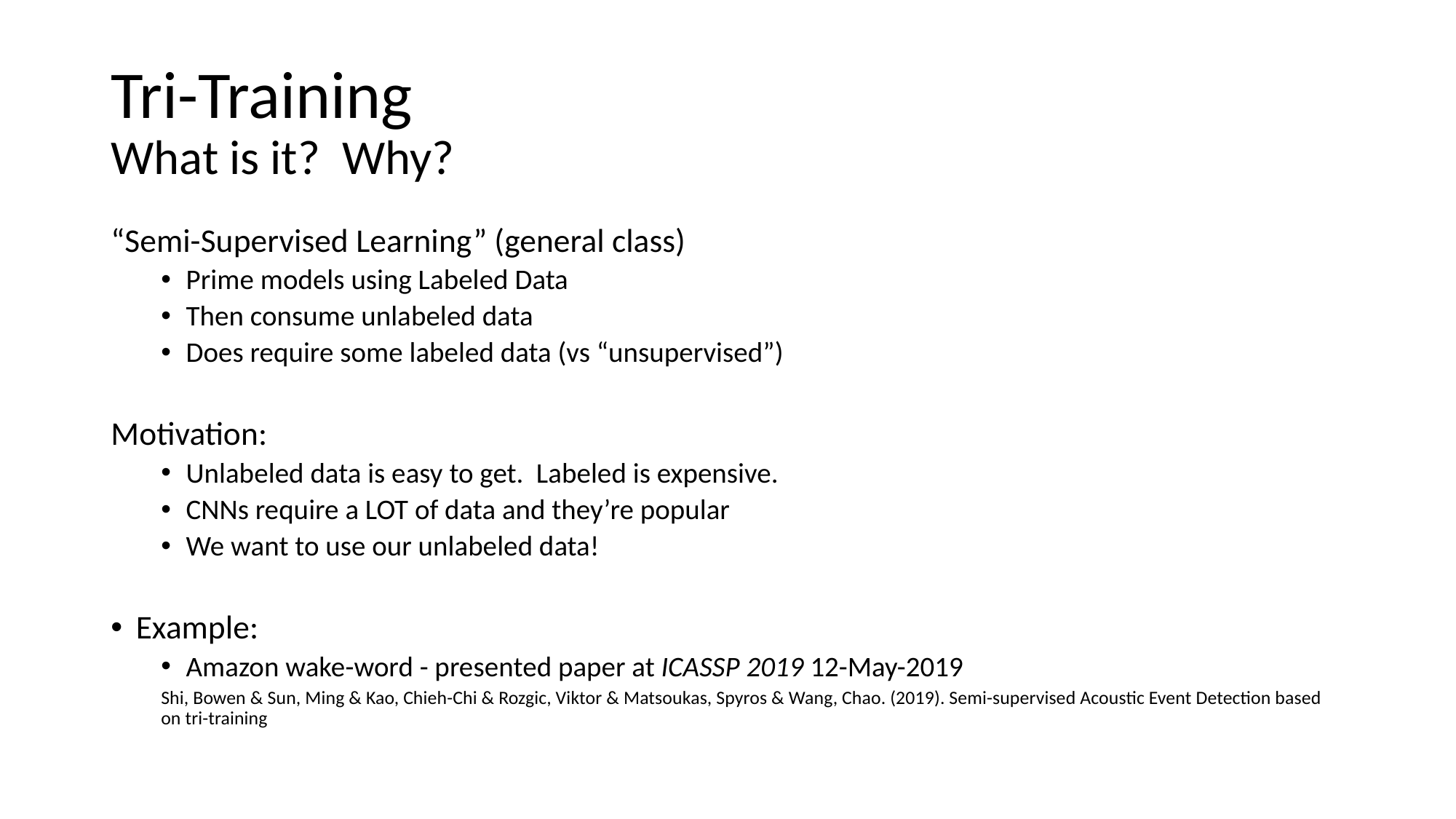

# Tri-Training What is it?  Why?
“Semi-Supervised Learning” (general class)
Prime models using Labeled Data
Then consume unlabeled data
Does require some labeled data (vs “unsupervised”)

Motivation:
Unlabeled data is easy to get.  Labeled is expensive.
CNNs require a LOT of data and they’re popular
We want to use our unlabeled data!

Example:
Amazon wake-word - presented paper at ICASSP 2019 12-May-2019
Shi, Bowen & Sun, Ming & Kao, Chieh-Chi & Rozgic, Viktor & Matsoukas, Spyros & Wang, Chao. (2019). Semi-supervised Acoustic Event Detection based on tri-training